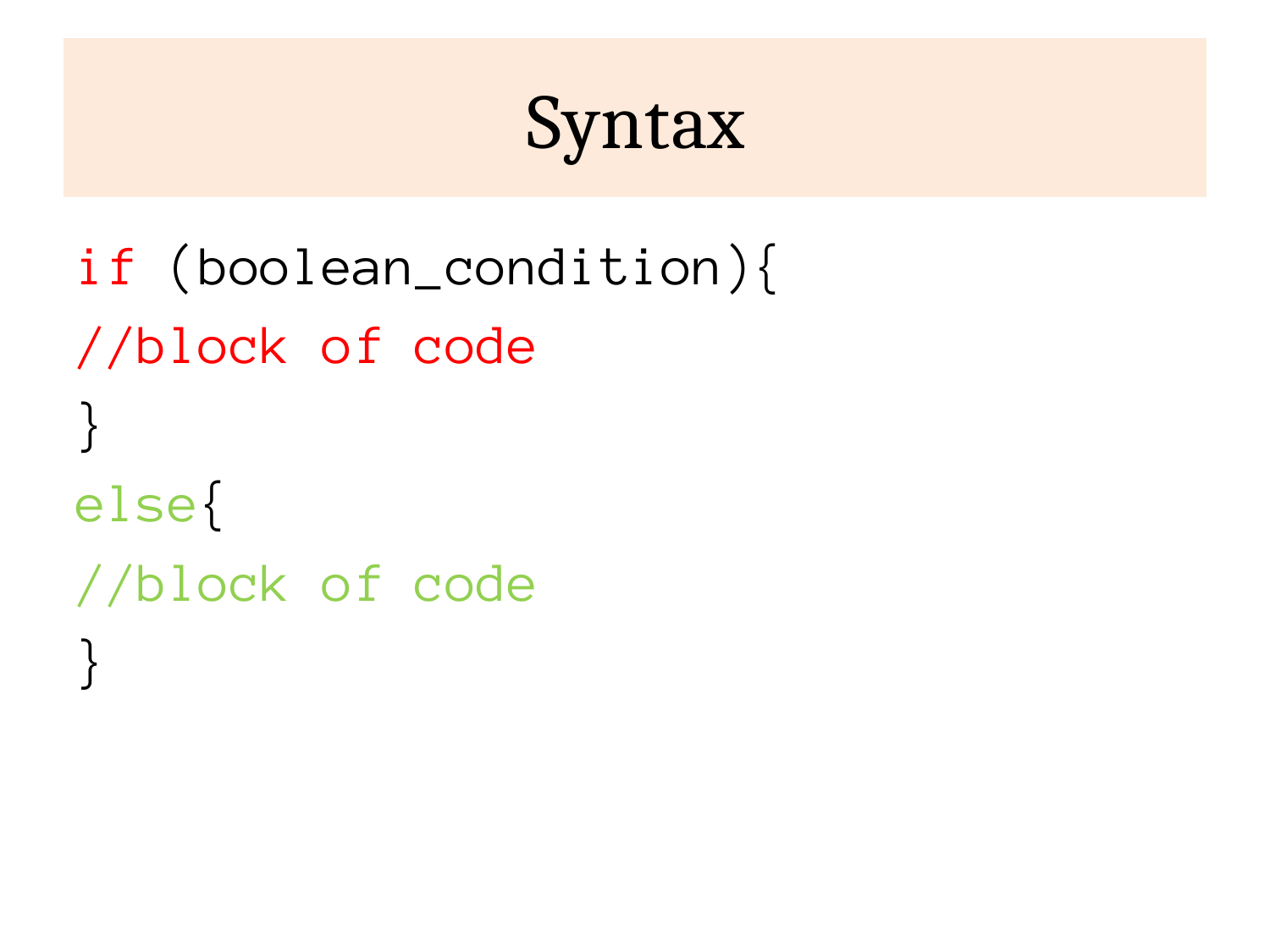

# Syntax
if (boolean_condition){
//block of code
}
else{
//block of code
}